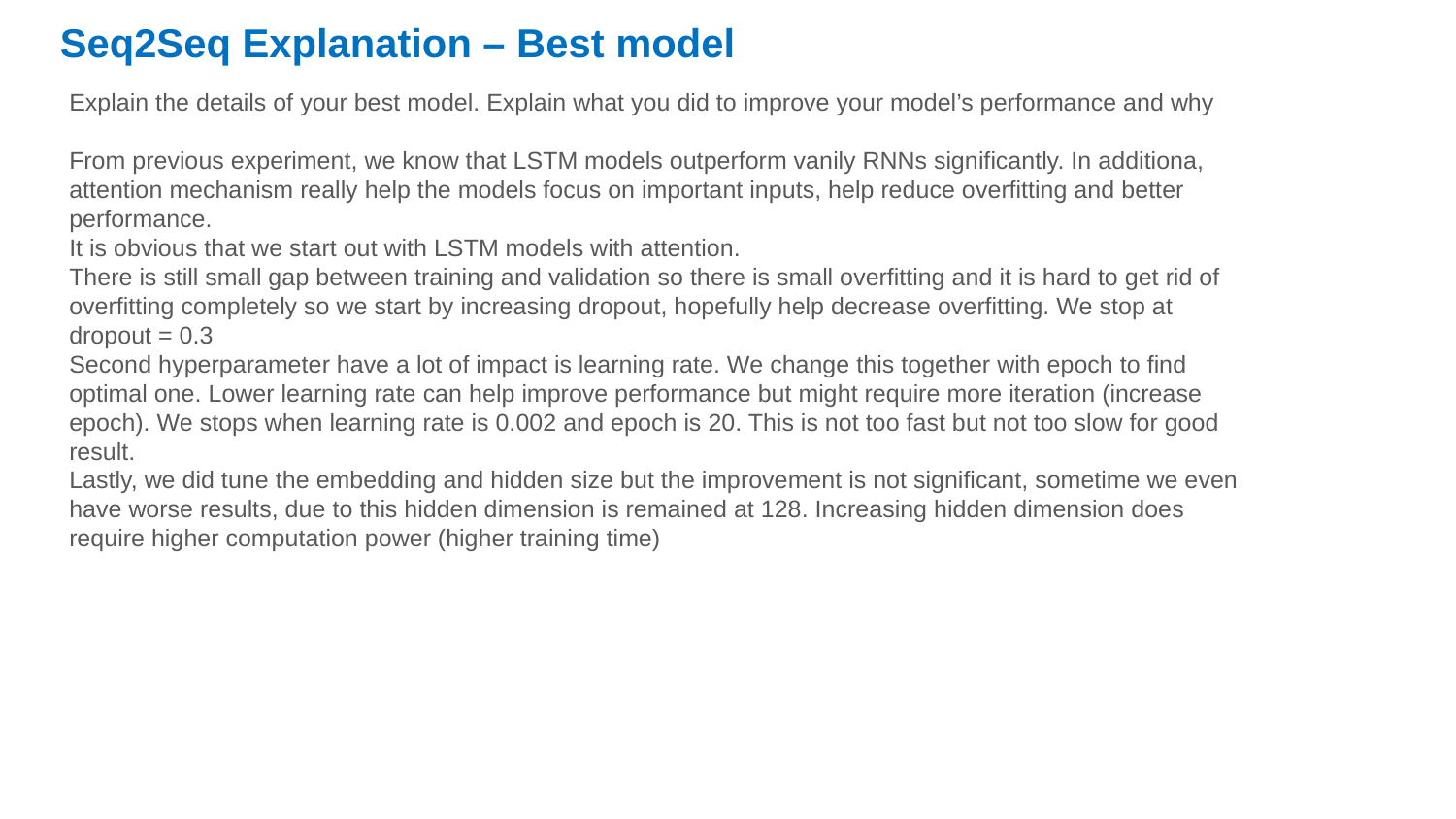

Seq2Seq Explanation – Best model
Explain the details of your best model. Explain what you did to improve your model’s performance and why

From previous experiment, we know that LSTM models outperform vanily RNNs significantly. In additiona, attention mechanism really help the models focus on important inputs, help reduce overfitting and better performance.
It is obvious that we start out with LSTM models with attention.
There is still small gap between training and validation so there is small overfitting and it is hard to get rid of overfitting completely so we start by increasing dropout, hopefully help decrease overfitting. We stop at dropout = 0.3
Second hyperparameter have a lot of impact is learning rate. We change this together with epoch to find optimal one. Lower learning rate can help improve performance but might require more iteration (increase epoch). We stops when learning rate is 0.002 and epoch is 20. This is not too fast but not too slow for good result.
Lastly, we did tune the embedding and hidden size but the improvement is not significant, sometime we even have worse results, due to this hidden dimension is remained at 128. Increasing hidden dimension does require higher computation power (higher training time)